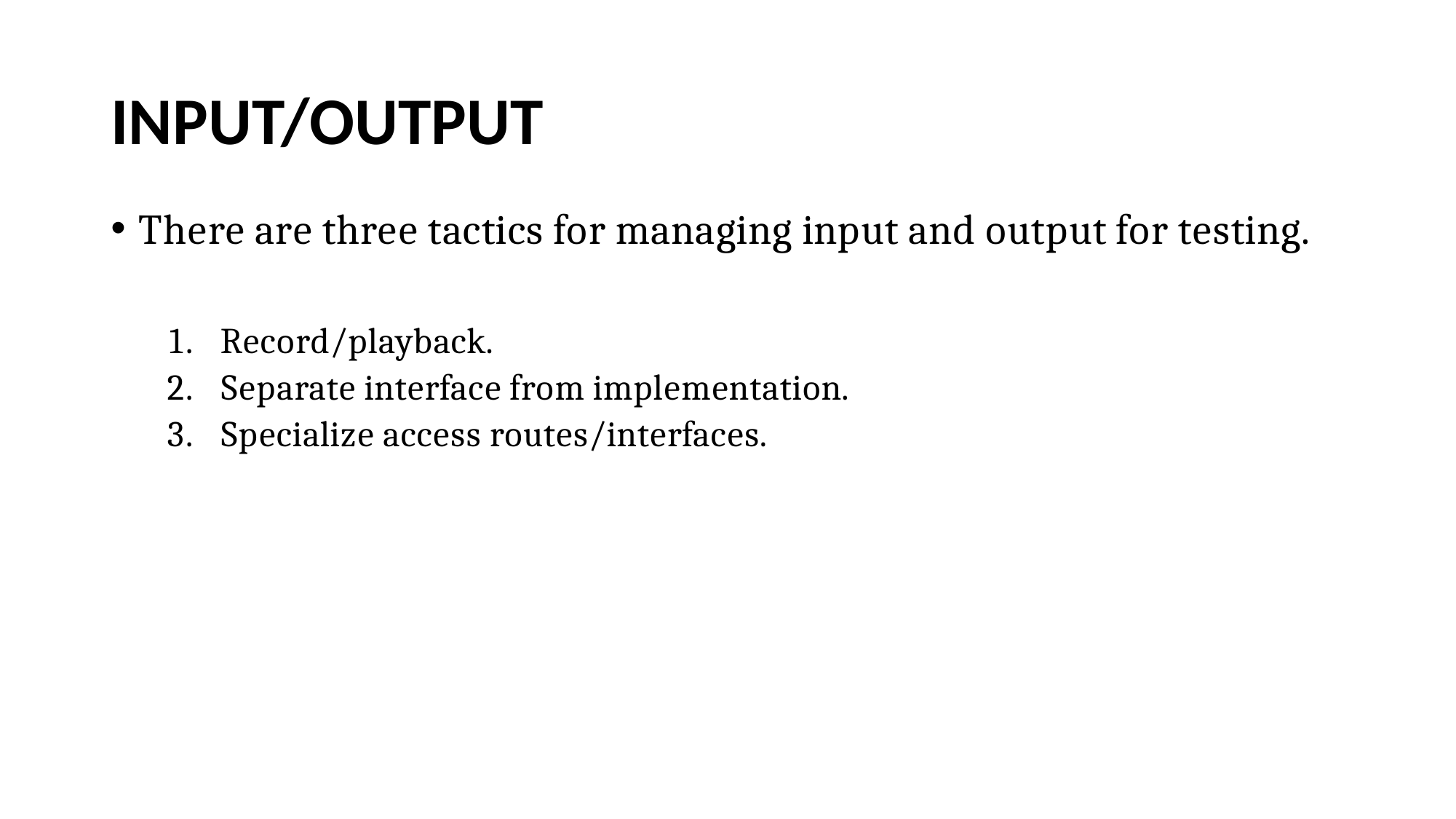

# INPUT/OUTPUT
There are three tactics for managing input and output for testing.

Record/playback.
Separate interface from implementation.
Specialize access routes/interfaces.